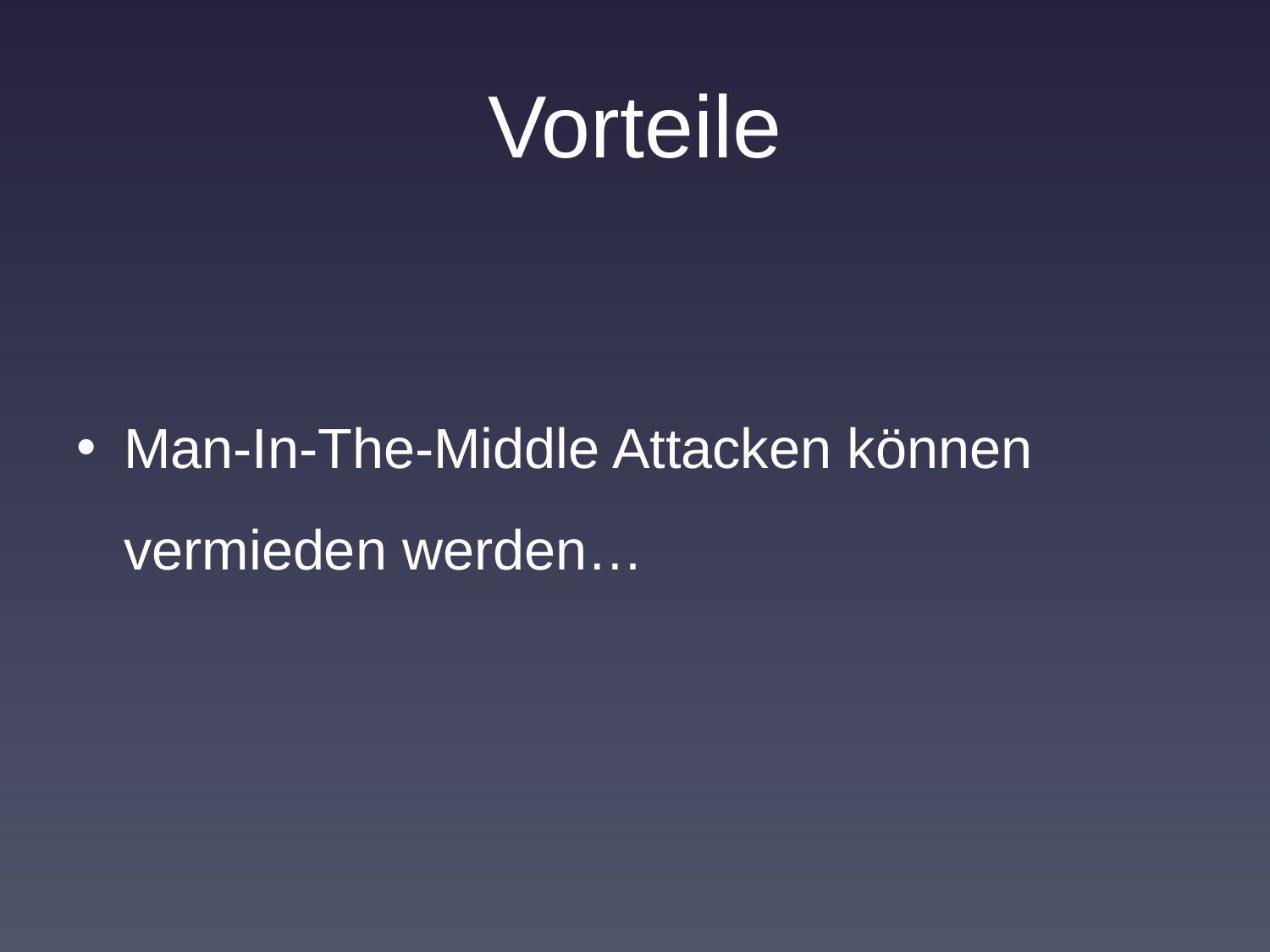

# Vorteile
Man-In-The-Middle Attacken können vermieden werden…